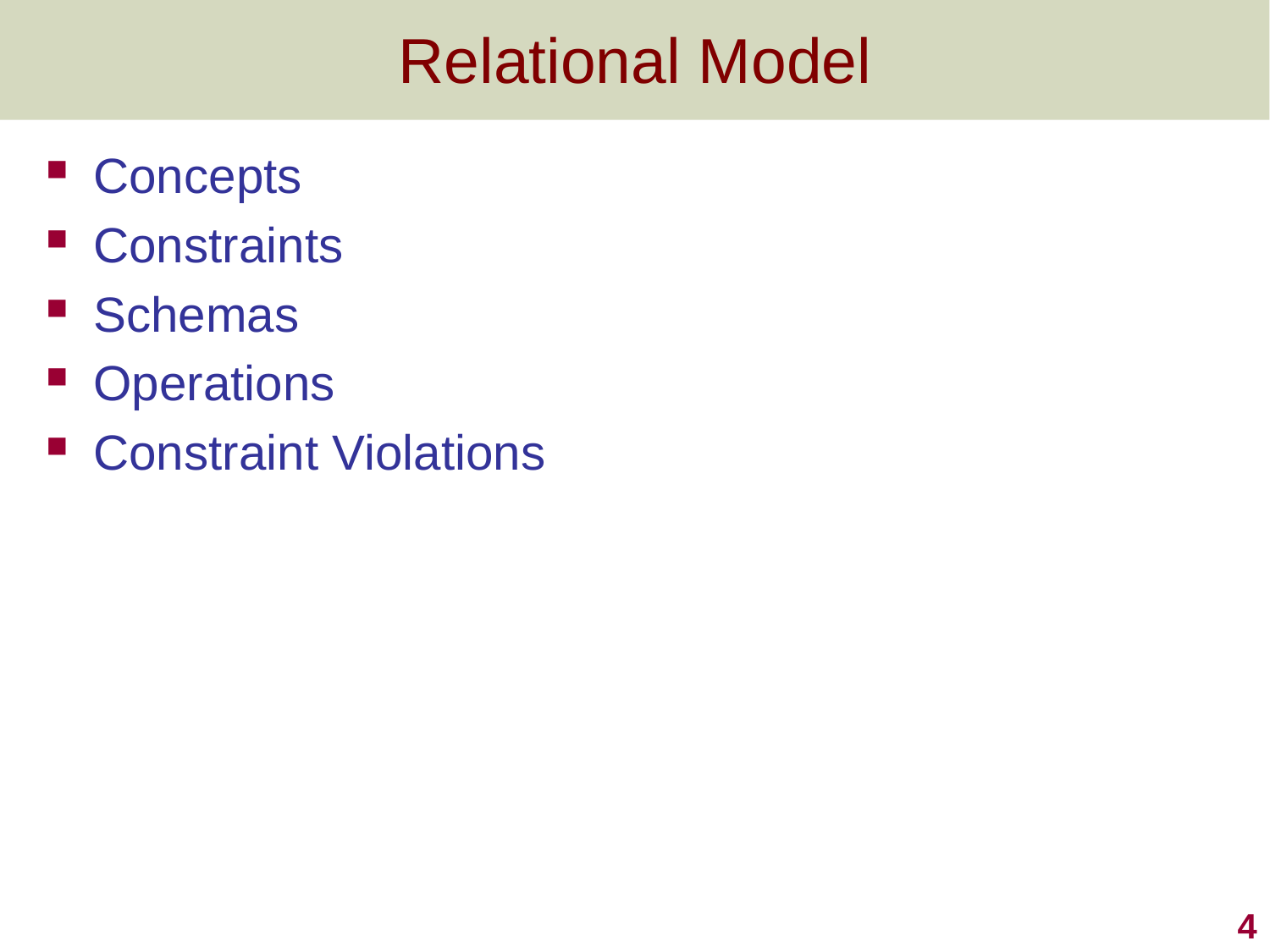

# Relational Model
Concepts
Constraints
Schemas
Operations
Constraint Violations

4